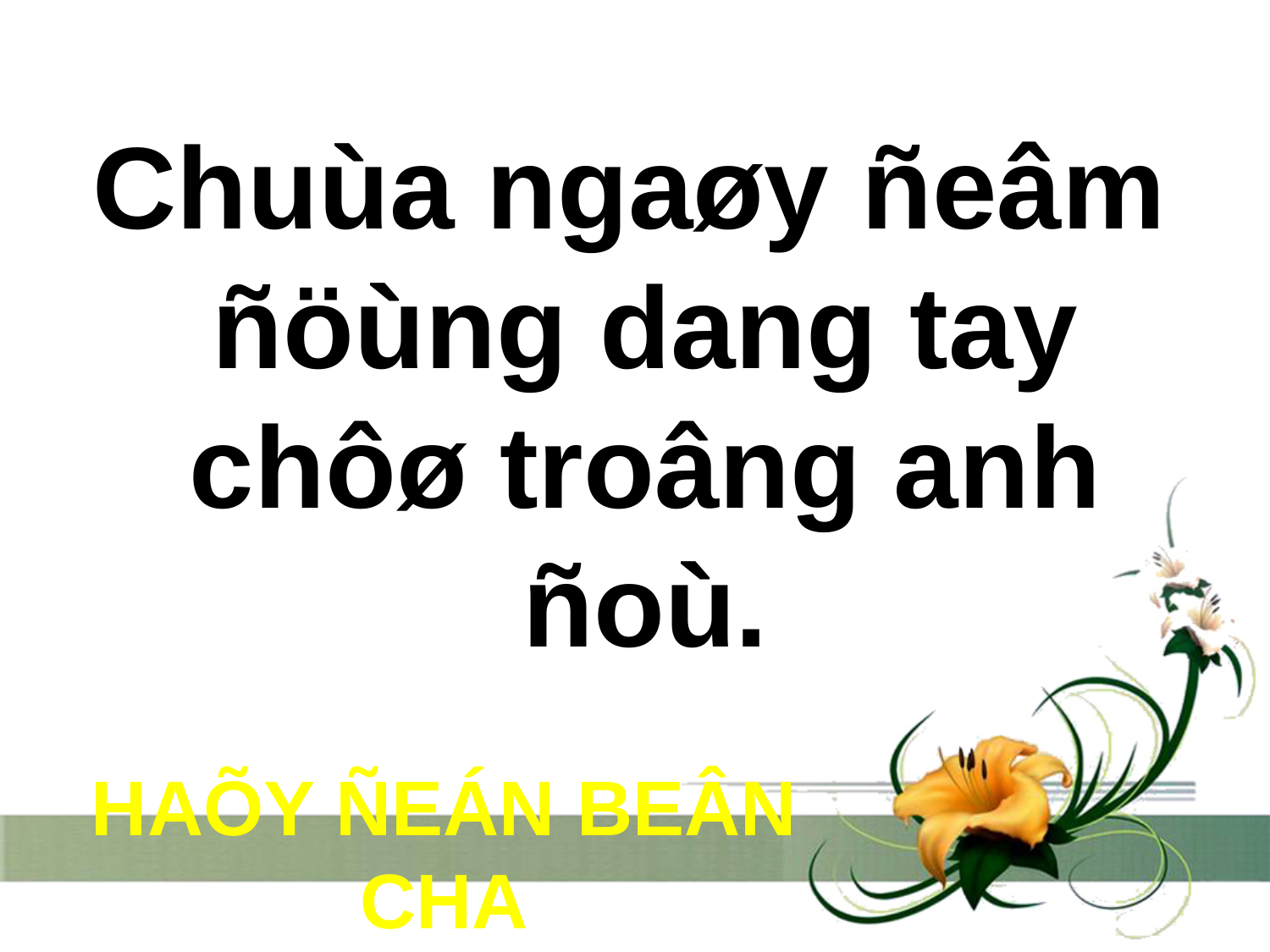

# Chuùa ngaøy ñeâm ñöùng dang tay chôø troâng anh ñoù.
HAÕY ÑEÁN BEÂN CHA